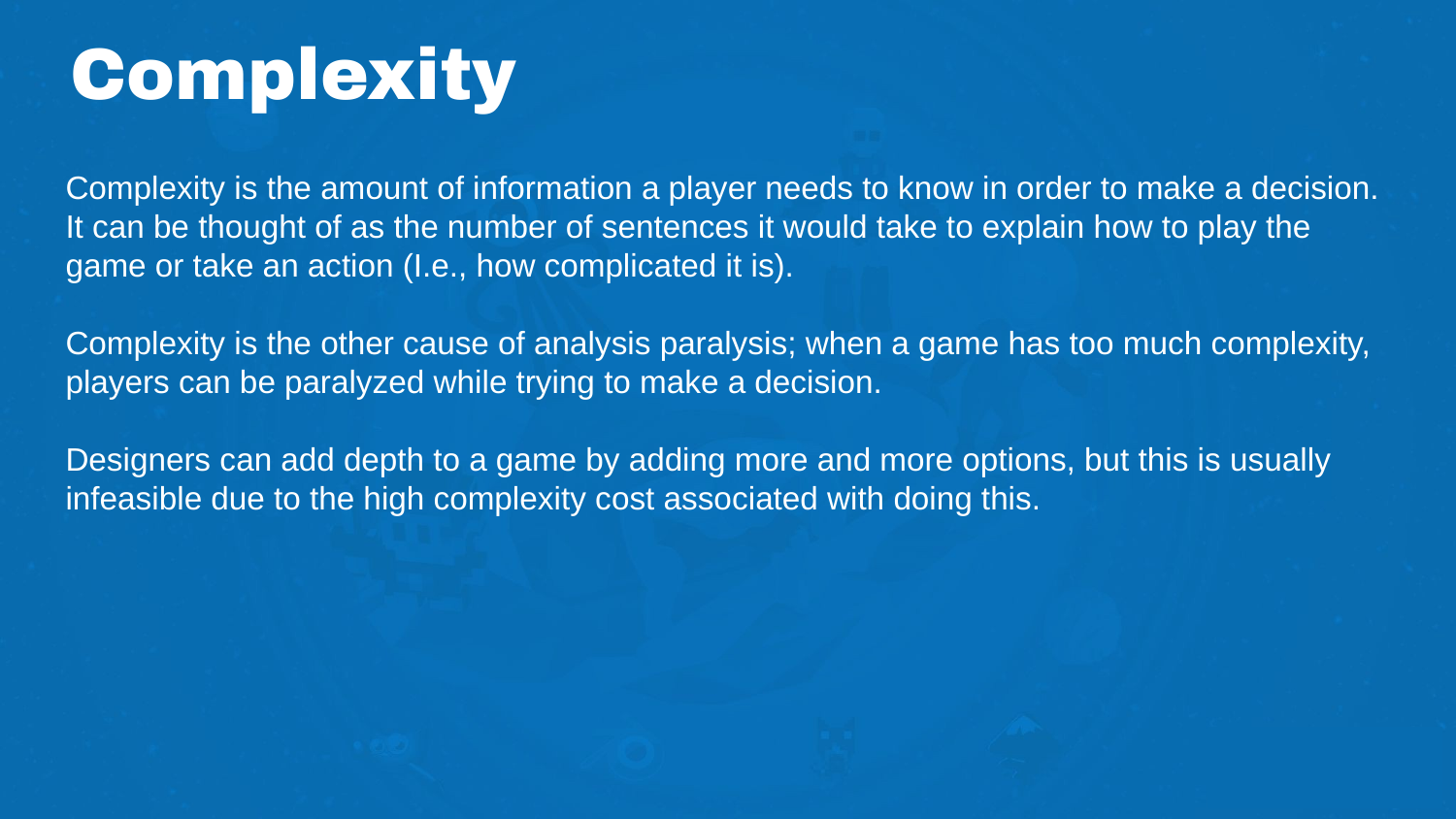

# Complexity
Complexity is the amount of information a player needs to know in order to make a decision. It can be thought of as the number of sentences it would take to explain how to play the game or take an action (I.e., how complicated it is).

Complexity is the other cause of analysis paralysis; when a game has too much complexity, players can be paralyzed while trying to make a decision.

Designers can add depth to a game by adding more and more options, but this is usually infeasible due to the high complexity cost associated with doing this.